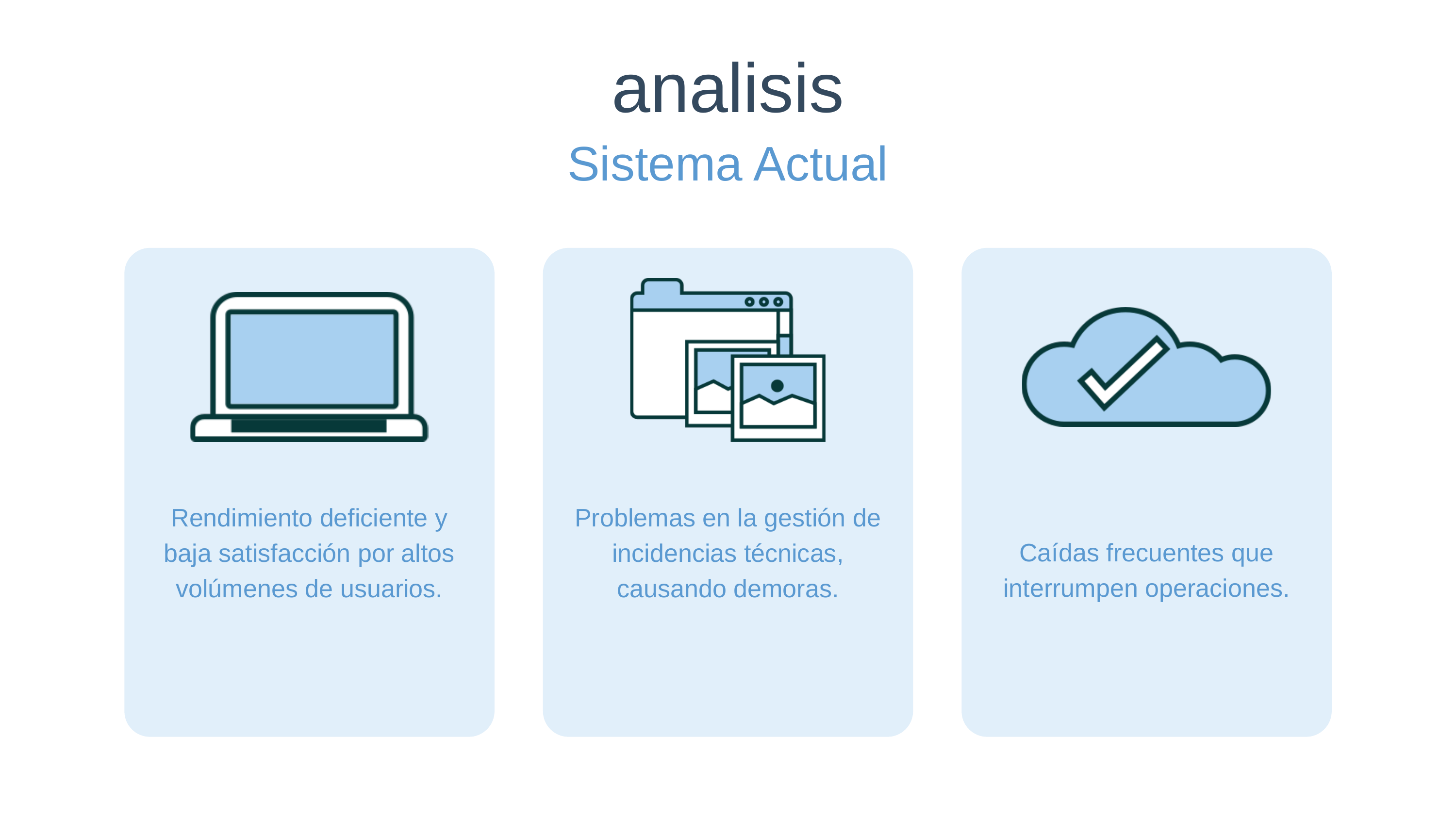

analisis
Sistema Actual

Rendimiento deficiente y baja satisfacción por altos volúmenes de usuarios.
Problemas en la gestión de incidencias técnicas, causando demoras.
Caídas frecuentes que interrumpen operaciones.